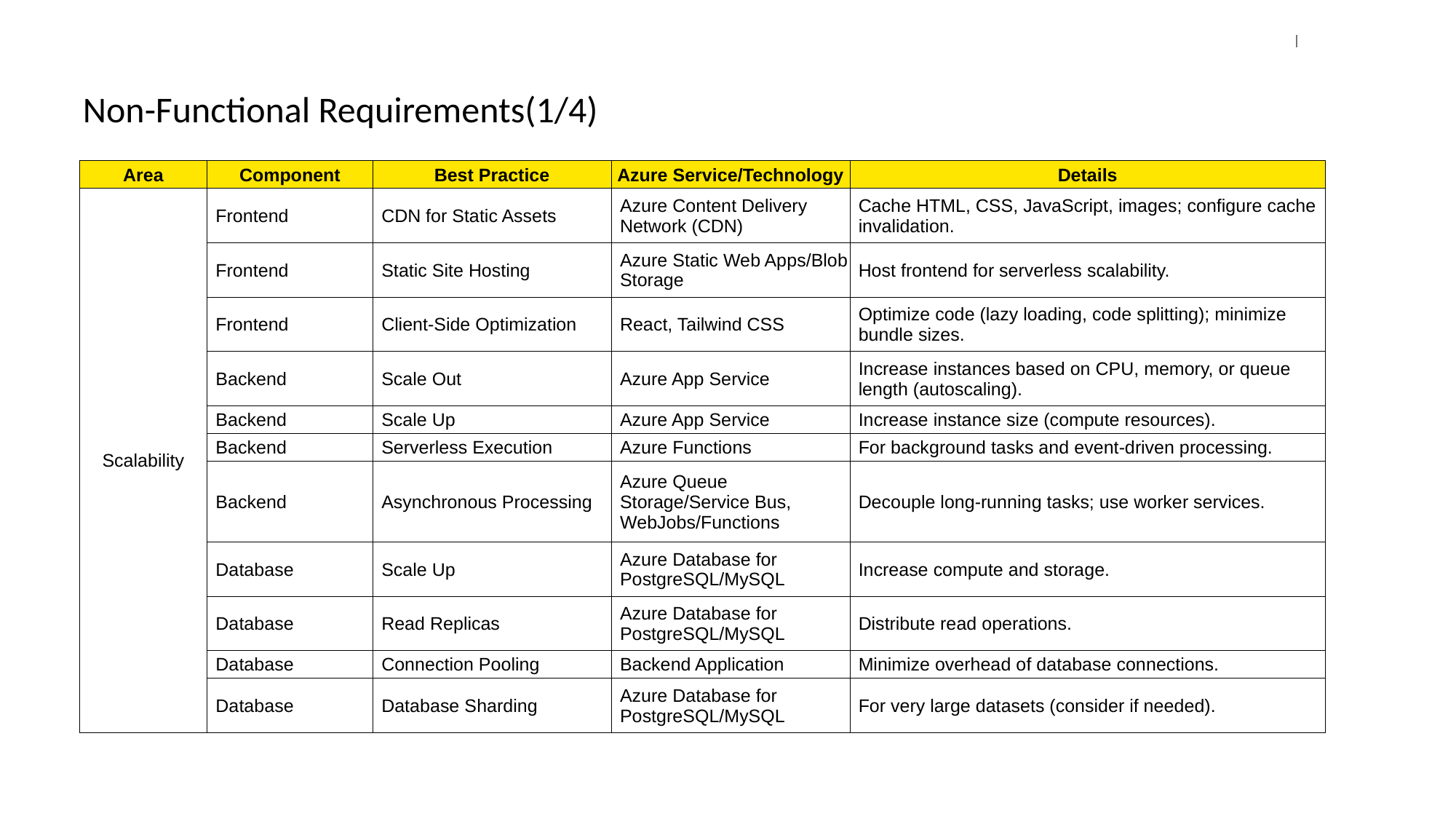

Non-Functional Requirements(1/4)
| Area | Component | Best Practice | Azure Service/Technology | Details |
| --- | --- | --- | --- | --- |
| Scalability | Frontend | CDN for Static Assets | Azure Content Delivery Network (CDN) | Cache HTML, CSS, JavaScript, images; configure cache invalidation. |
|  | Frontend | Static Site Hosting | Azure Static Web Apps/Blob Storage | Host frontend for serverless scalability. |
|  | Frontend | Client-Side Optimization | React, Tailwind CSS | Optimize code (lazy loading, code splitting); minimize bundle sizes. |
|  | Backend | Scale Out | Azure App Service | Increase instances based on CPU, memory, or queue length (autoscaling). |
|  | Backend | Scale Up | Azure App Service | Increase instance size (compute resources). |
|  | Backend | Serverless Execution | Azure Functions | For background tasks and event-driven processing. |
|  | Backend | Asynchronous Processing | Azure Queue Storage/Service Bus, WebJobs/Functions | Decouple long-running tasks; use worker services. |
|  | Database | Scale Up | Azure Database for PostgreSQL/MySQL | Increase compute and storage. |
|  | Database | Read Replicas | Azure Database for PostgreSQL/MySQL | Distribute read operations. |
|  | Database | Connection Pooling | Backend Application | Minimize overhead of database connections. |
|  | Database | Database Sharding | Azure Database for PostgreSQL/MySQL | For very large datasets (consider if needed). |